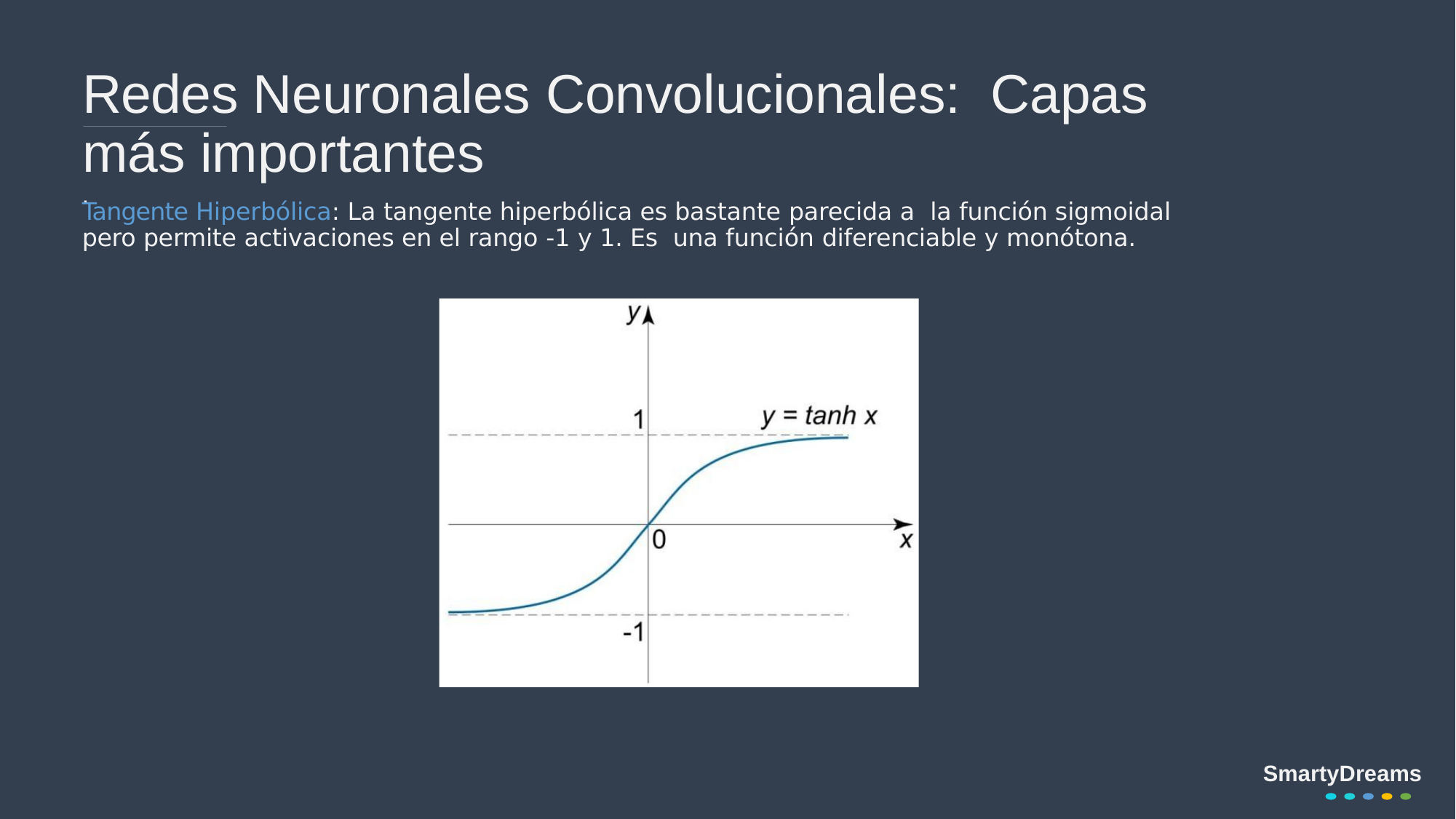

# Redes Neuronales Convolucionales:  Capas más importantes

Tangente Hiperbólica: La tangente hiperbólica es bastante parecida a  la función sigmoidal pero permite activaciones en el rango -1 y 1. Es  una función diferenciable y monótona.

.